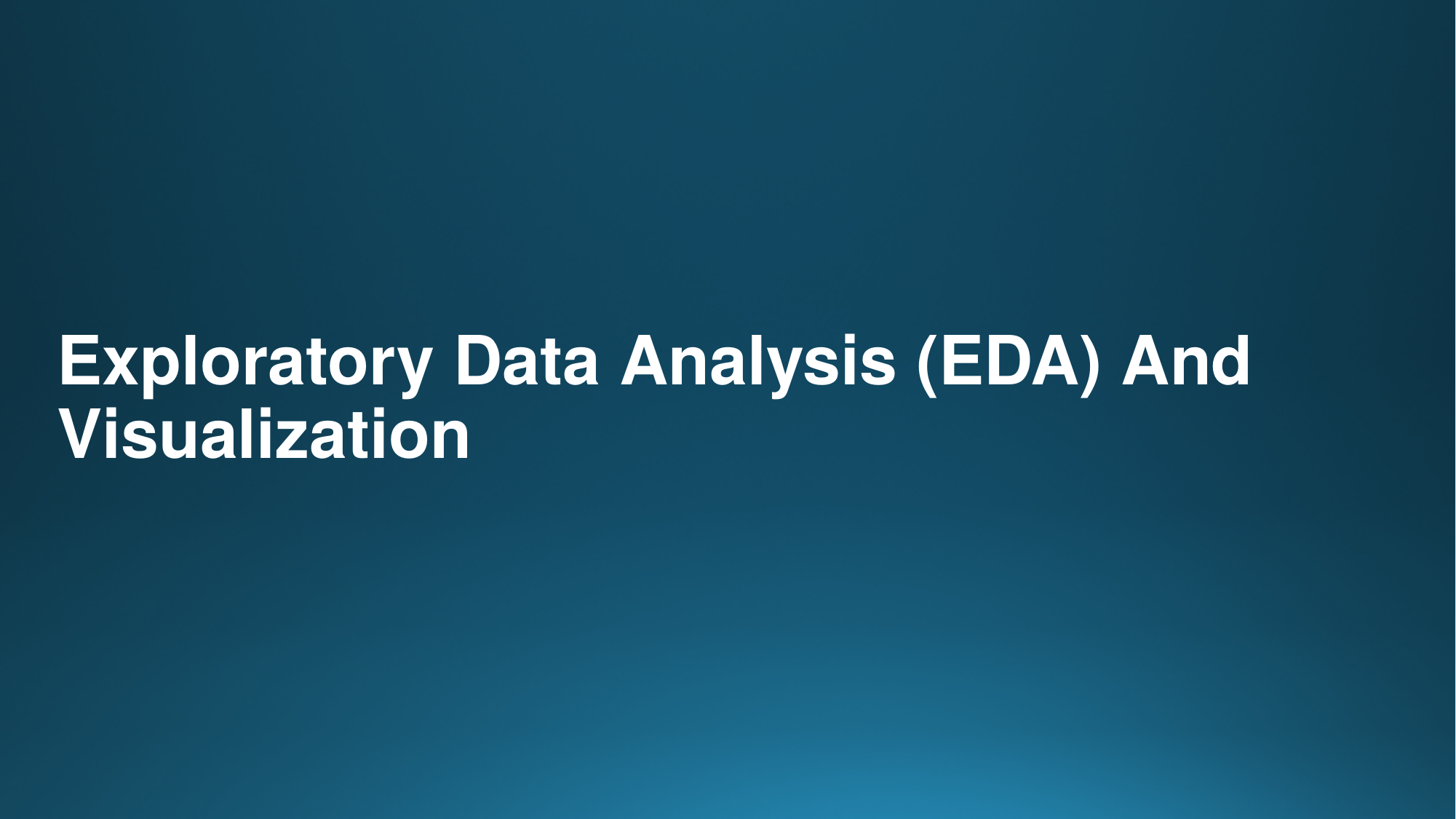

# Exploratory Data Analysis (EDA) And Visualization